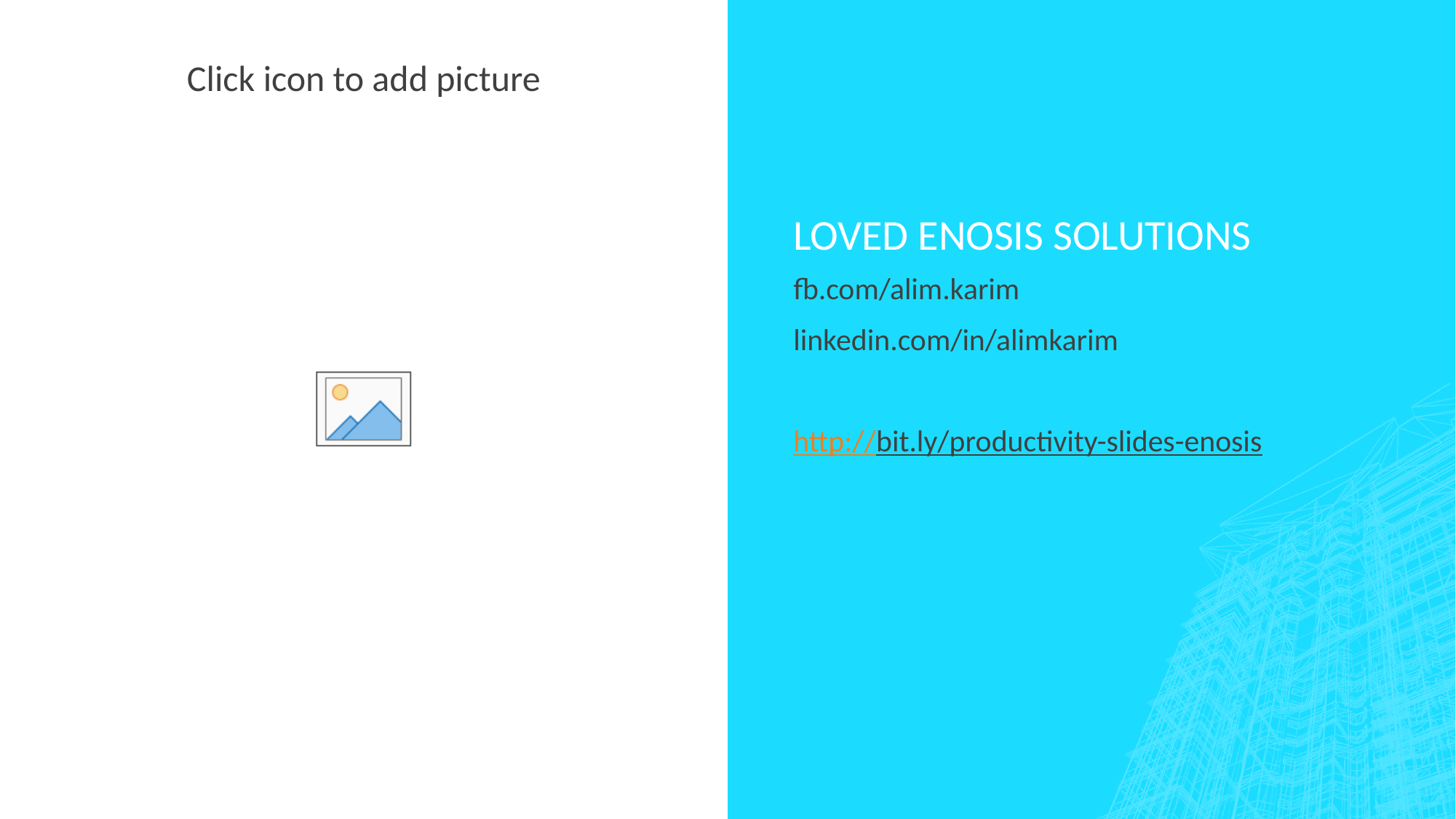

# Loved Enosis Solutions
fb.com/alim.karim
linkedin.com/in/alimkarim

http://bit.ly/productivity-slides-enosis